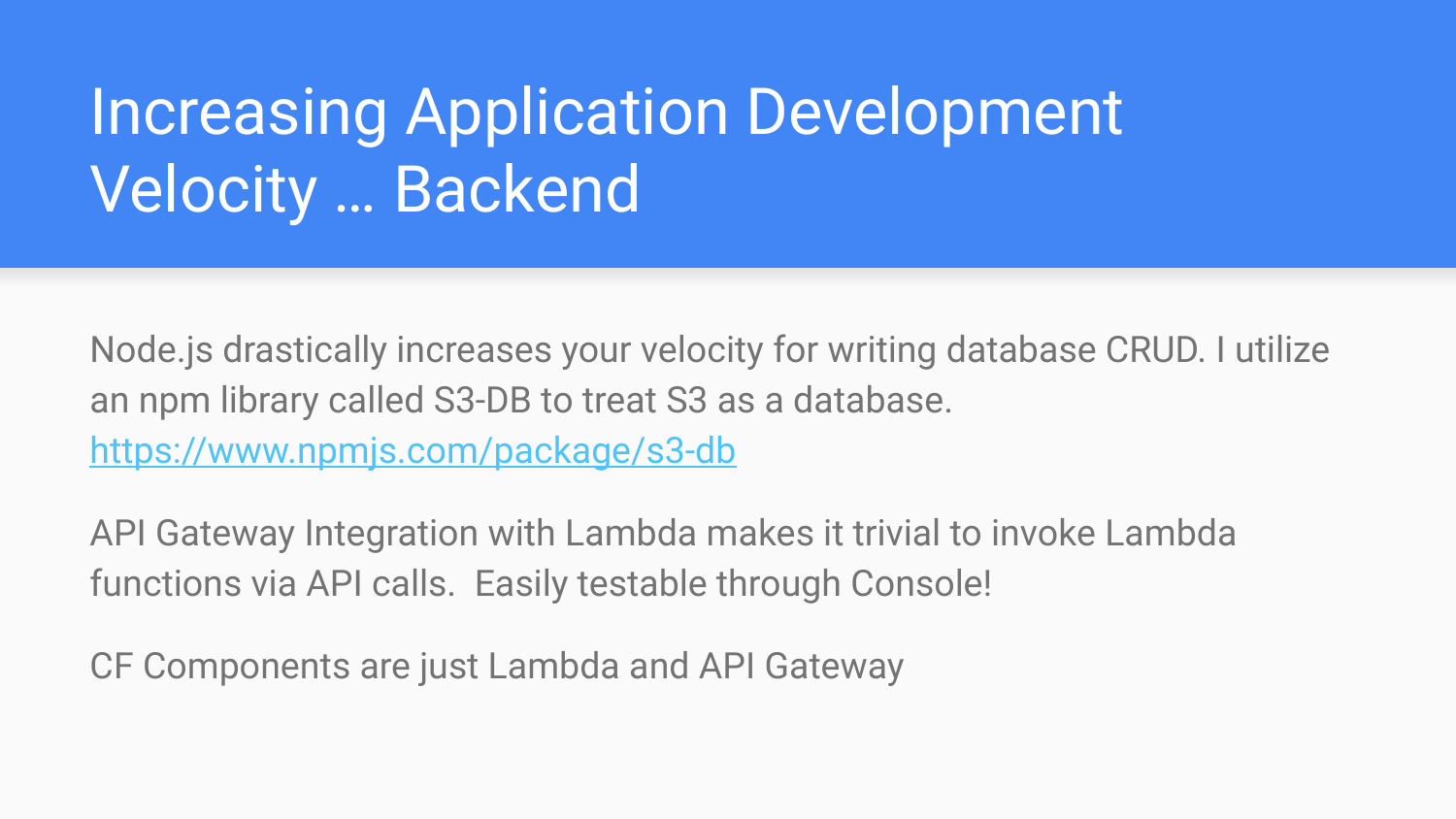

# Increasing Application Development Velocity … Backend
Node.js drastically increases your velocity for writing database CRUD. I utilize an npm library called S3-DB to treat S3 as a database. https://www.npmjs.com/package/s3-db
API Gateway Integration with Lambda makes it trivial to invoke Lambda functions via API calls.  Easily testable through Console!
CF Components are just Lambda and API Gateway